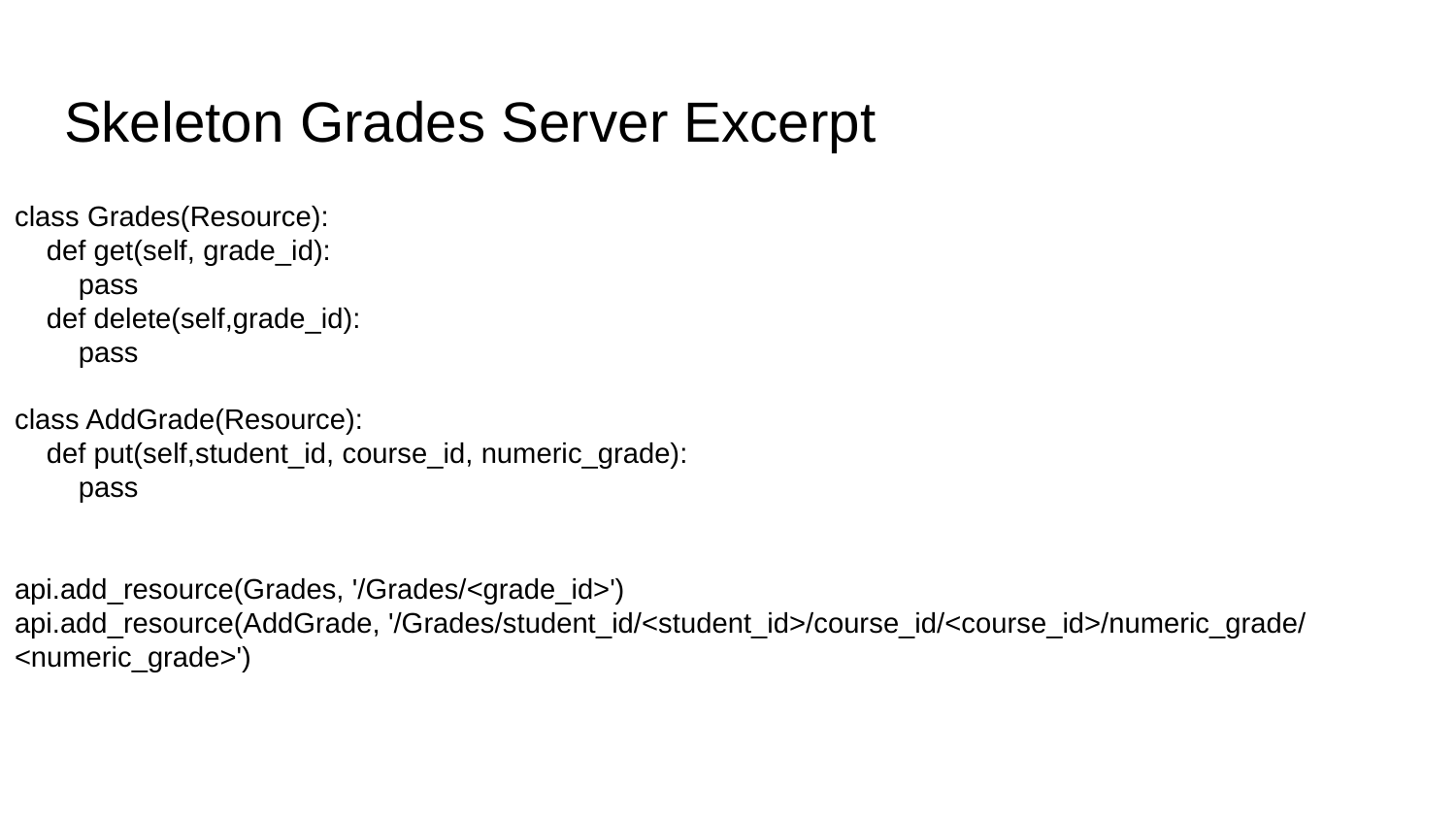

# Skeleton Grades Server Excerpt
class Grades(Resource):
    def get(self, grade_id):
        pass
    def delete(self,grade_id):
        pass
class AddGrade(Resource):
    def put(self,student_id, course_id, numeric_grade):
        pass

api.add_resource(Grades, '/Grades/<grade_id>')
api.add_resource(AddGrade, '/Grades/student_id/<student_id>/course_id/<course_id>/numeric_grade/<numeric_grade>')